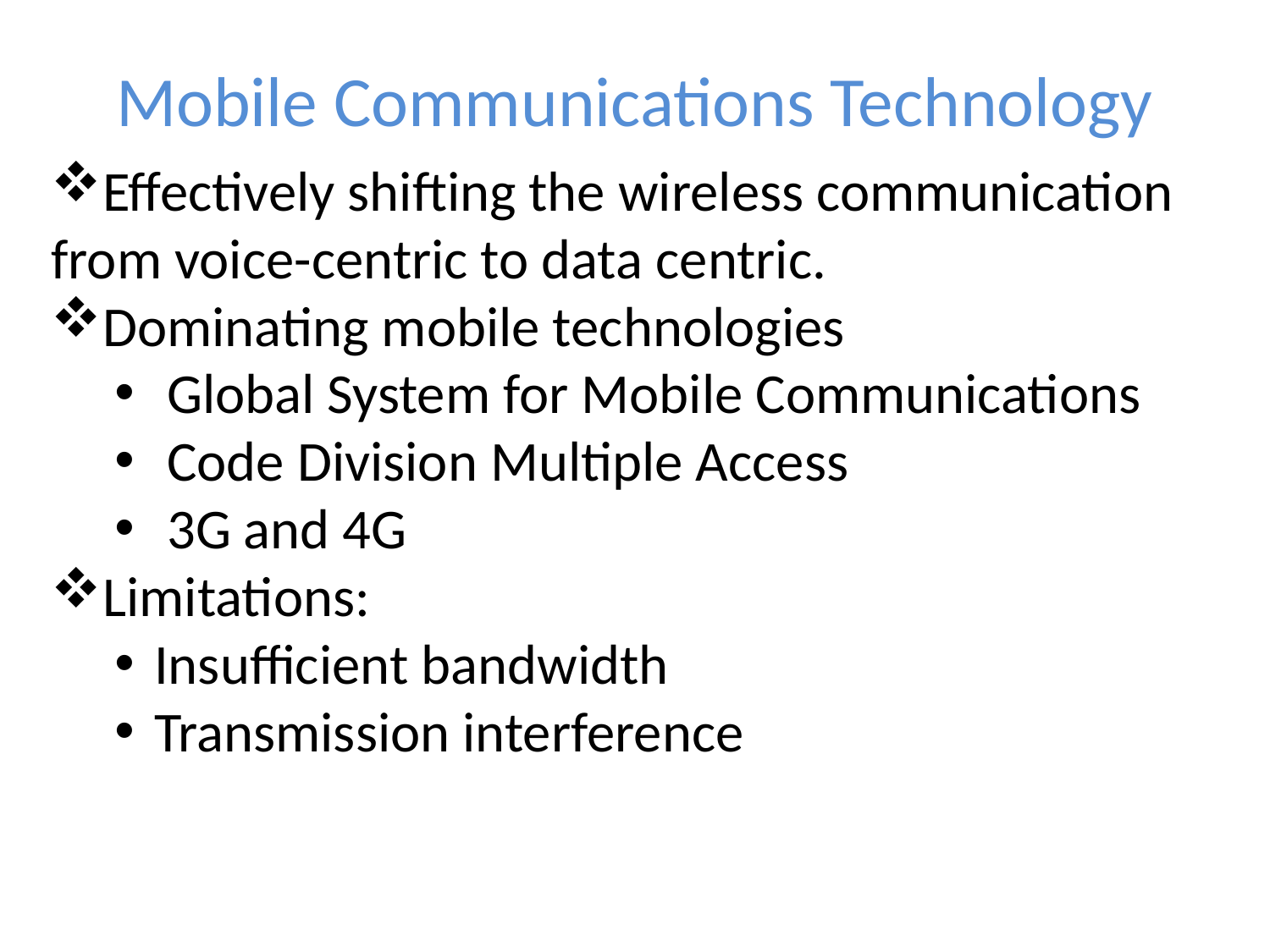

# Mobile Communications Technology
Effectively shifting the wireless communication      from voice-centric to data centric.
Dominating mobile technologies
 Global System for Mobile Communications
 Code Division Multiple Access
 3G and 4G
Limitations:
Insufficient bandwidth
Transmission interference